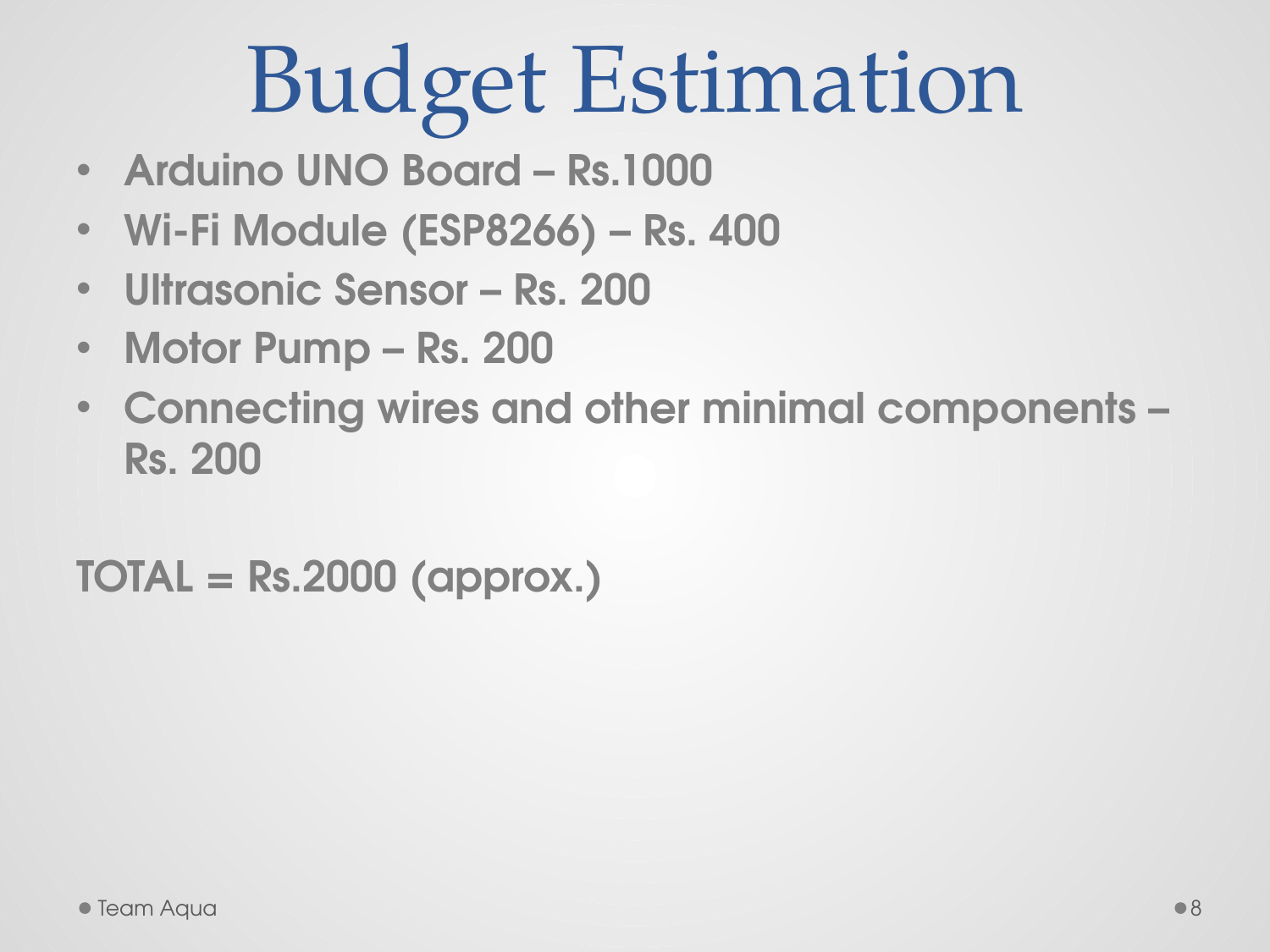

# Budget Estimation
Arduino UNO Board – Rs.1000
Wi-Fi Module (ESP8266) – Rs. 400
Ultrasonic Sensor – Rs. 200
Motor Pump – Rs. 200
Connecting wires and other minimal components – Rs. 200

TOTAL = Rs.2000 (approx.)

Team Aqua
8